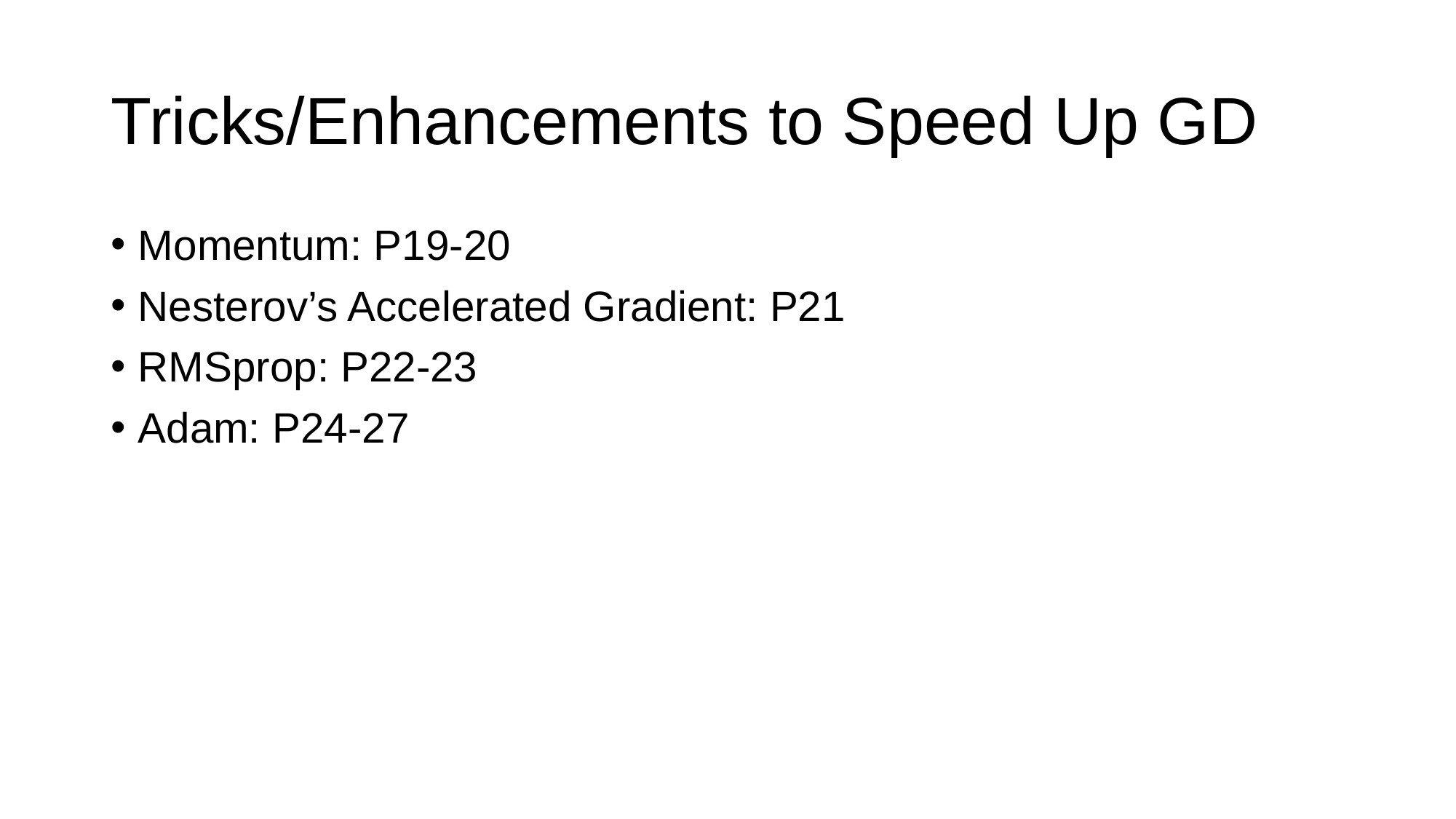

# Tricks/Enhancements to Speed Up GD
Momentum: P19-20
Nesterov’s Accelerated Gradient: P21
RMSprop: P22-23
Adam: P24-27